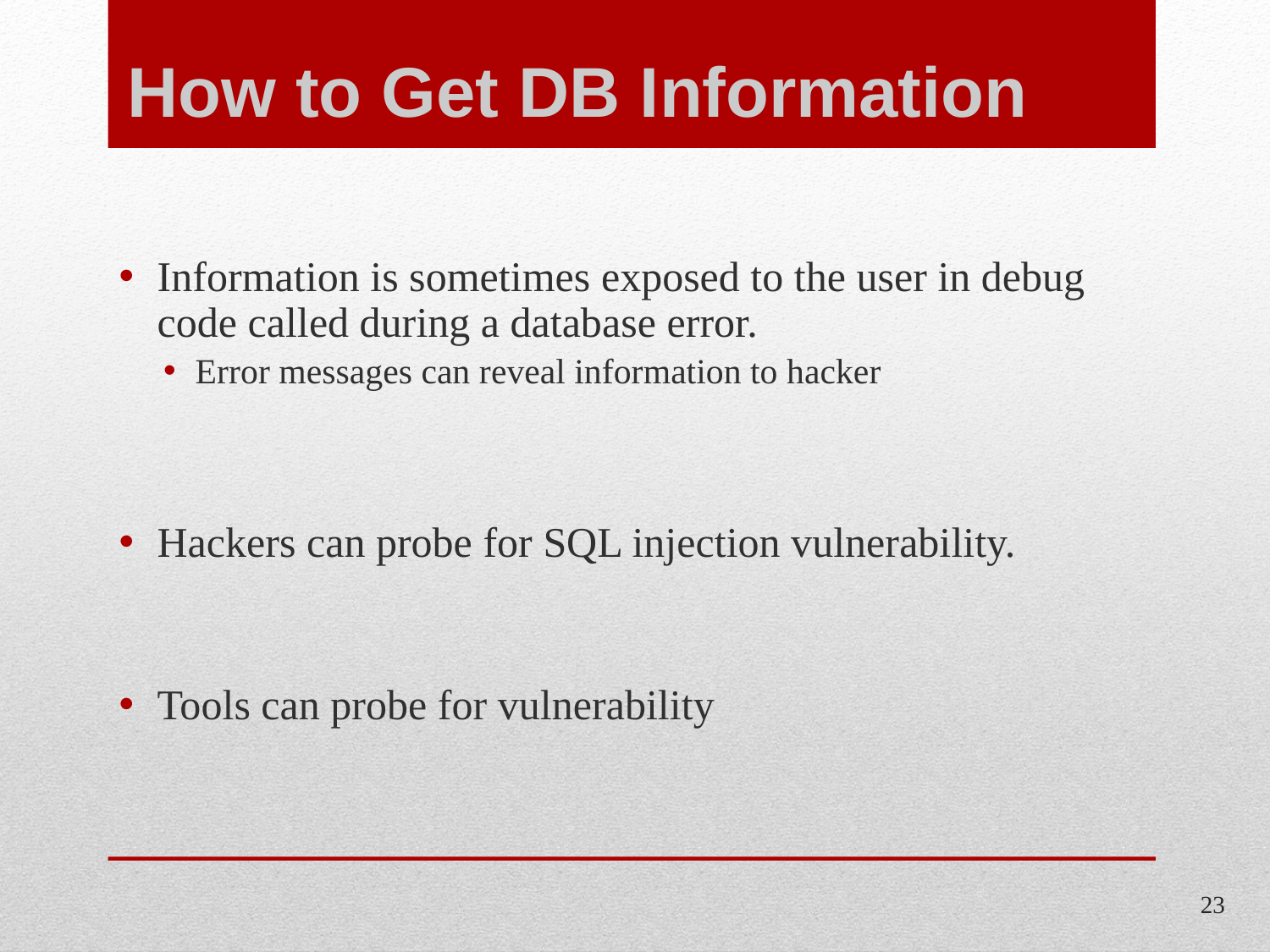

# How to Get DB Information
Information is sometimes exposed to the user in debug code called during a database error.
Error messages can reveal information to hacker

Hackers can probe for SQL injection vulnerability.

Tools can probe for vulnerability
23